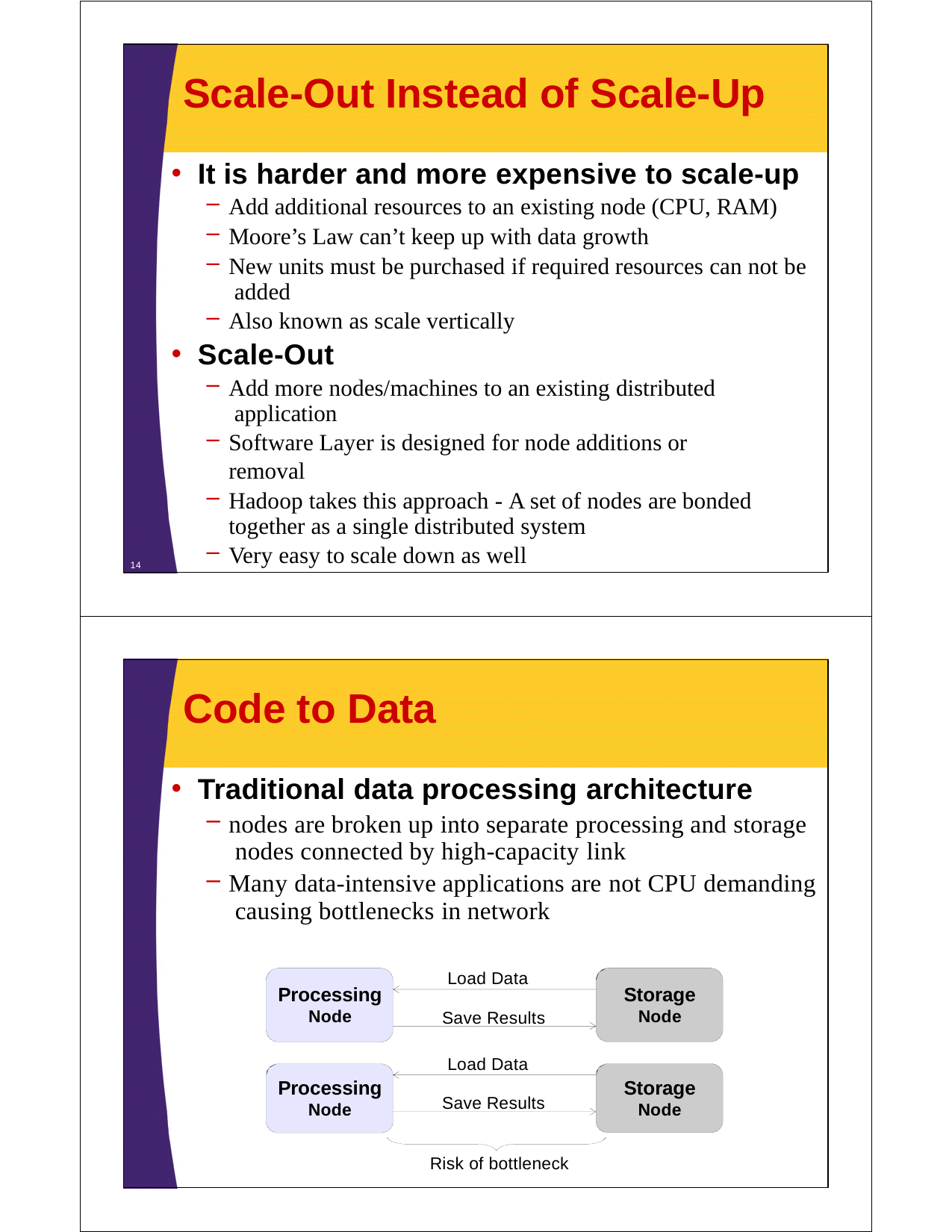

# Scale-Out Instead of Scale-Up
It is harder and more expensive to scale-up
Add additional resources to an existing node (CPU, RAM)
Moore’s Law can’t keep up with data growth
New units must be purchased if required resources can not be  added
Also known as scale vertically
Scale-Out
Add more nodes/machines to an existing distributed  application
Software Layer is designed for node additions or removal
Hadoop takes this approach - A set of nodes are bonded  together as a single distributed system
Very easy to scale down as well
14

Code to Data
Traditional data processing architecture
nodes are broken up into separate processing and storage  nodes connected by high-capacity link
Many data-intensive applications are not CPU demanding  causing bottlenecks in network
Load Data

Save Results

Storage
Node
Processing
Node

Load Data

Storage
Node
Processing
Node
Save Results

Risk of bottleneck